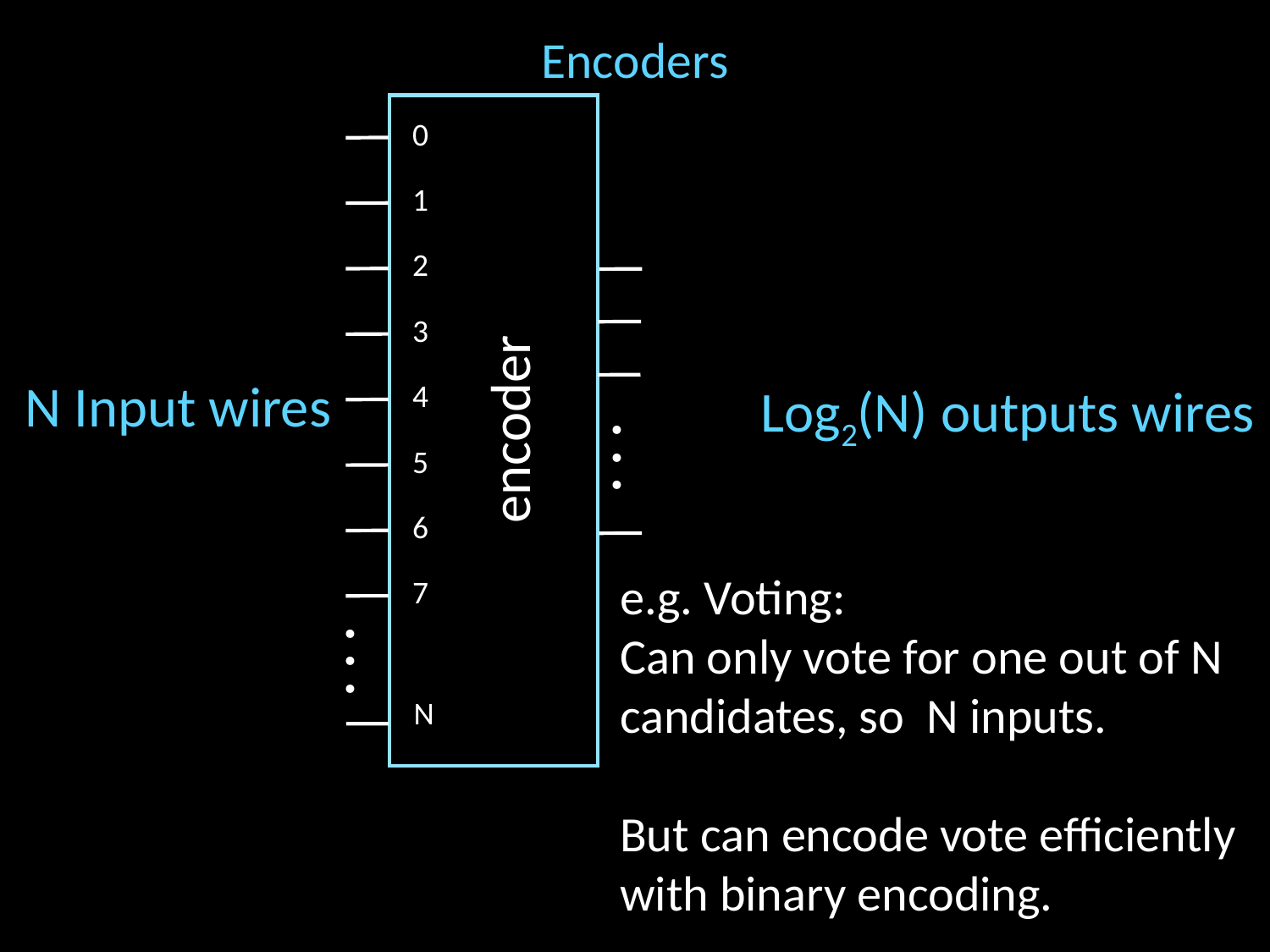

# Encoders

0

1

2

3

4
N Input wires
Log2(N) outputs wires

encoder

. . .
5

6

e.g. Voting:
Can only vote for one out of N
candidates, so  N inputs.

But can encode vote efficiently
with binary encoding.
7

. . .
N